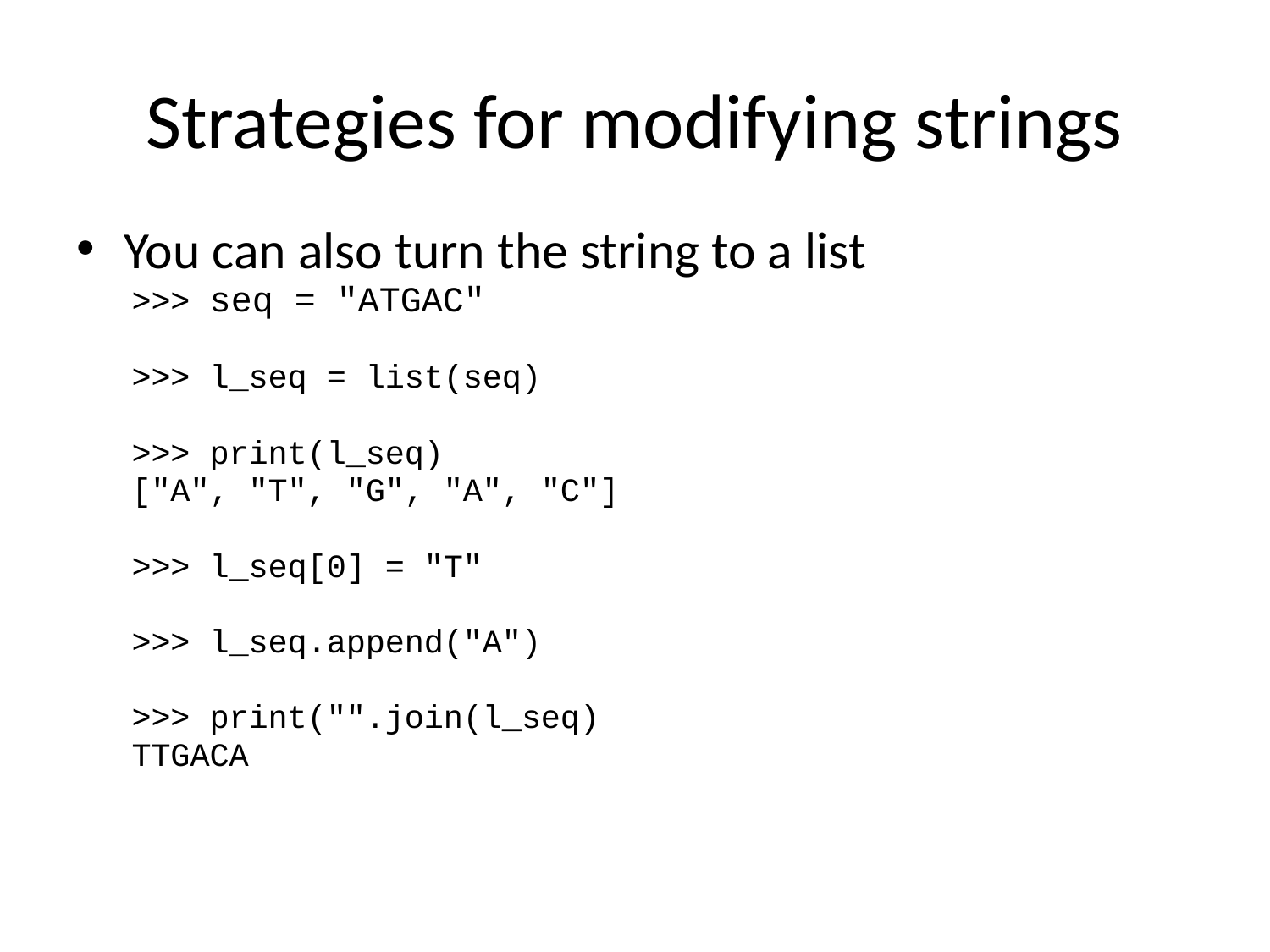

# Strategies for modifying strings
You can also turn the string to a list
>>> seq = "ATGAC"

>>> l_seq = list(seq)

>>> print(l_seq)
["A", "T", "G", "A", "C"]

>>> l_seq[0] = "T"

>>> l_seq.append("A")

>>> print("".join(l_seq)
TTGACA